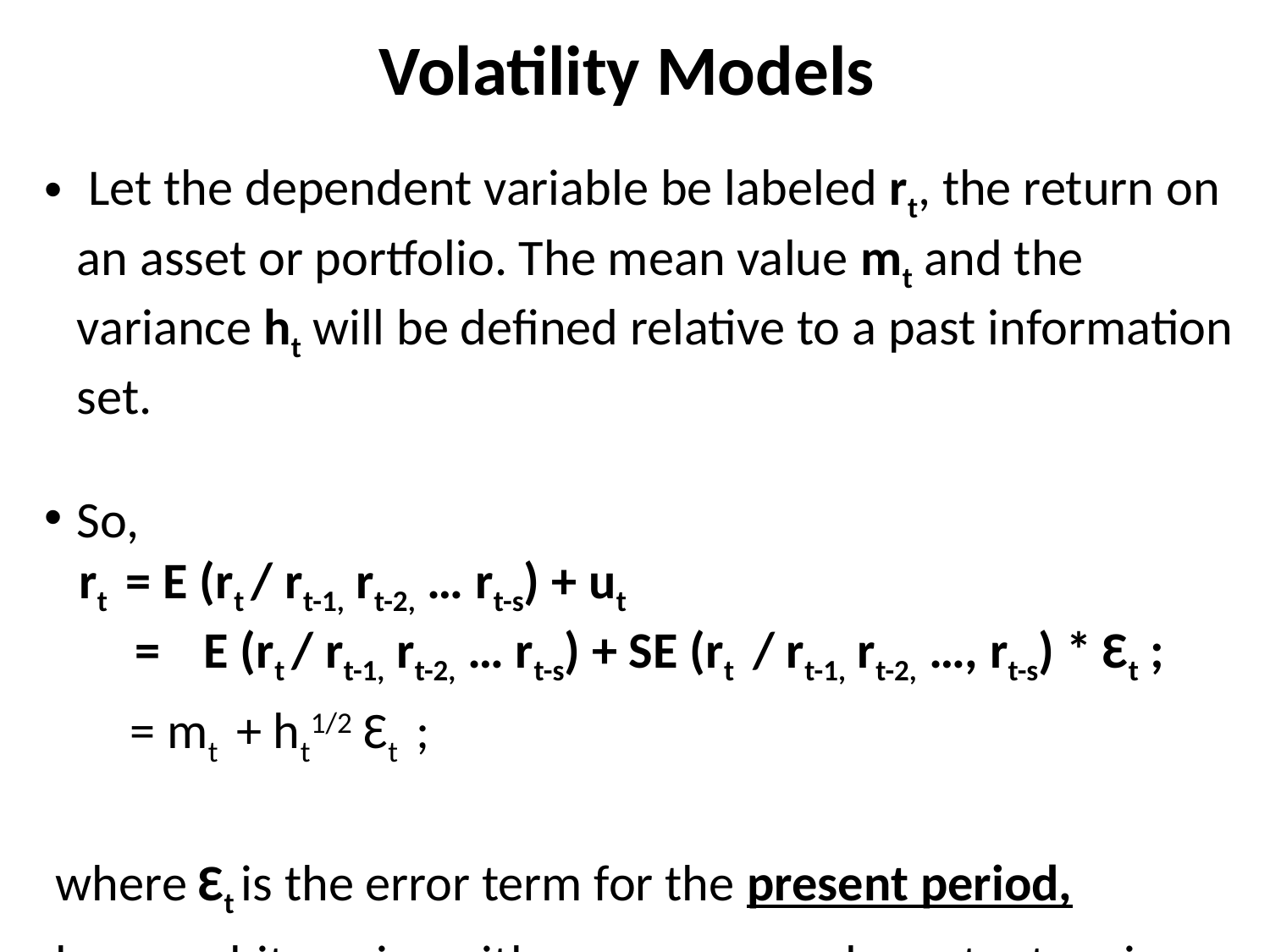

Volatility Models
 Let the dependent variable be labeled rt, the return on an asset or portfolio. The mean value mt and the variance ht will be defined relative to a past information set.

So,
   rt  = E (rt / rt-1, rt-2, … rt-s) + ut
	     =	E (rt / rt-1, rt-2, … rt-s) + SE (rt  / rt-1, rt-2, …, rt-s) * Ԑt ;
	   = mt  + ht1/2 Ԑt  ;

where Ԑt is the error term for the present period,
hence white noise with mean zero and constant variance